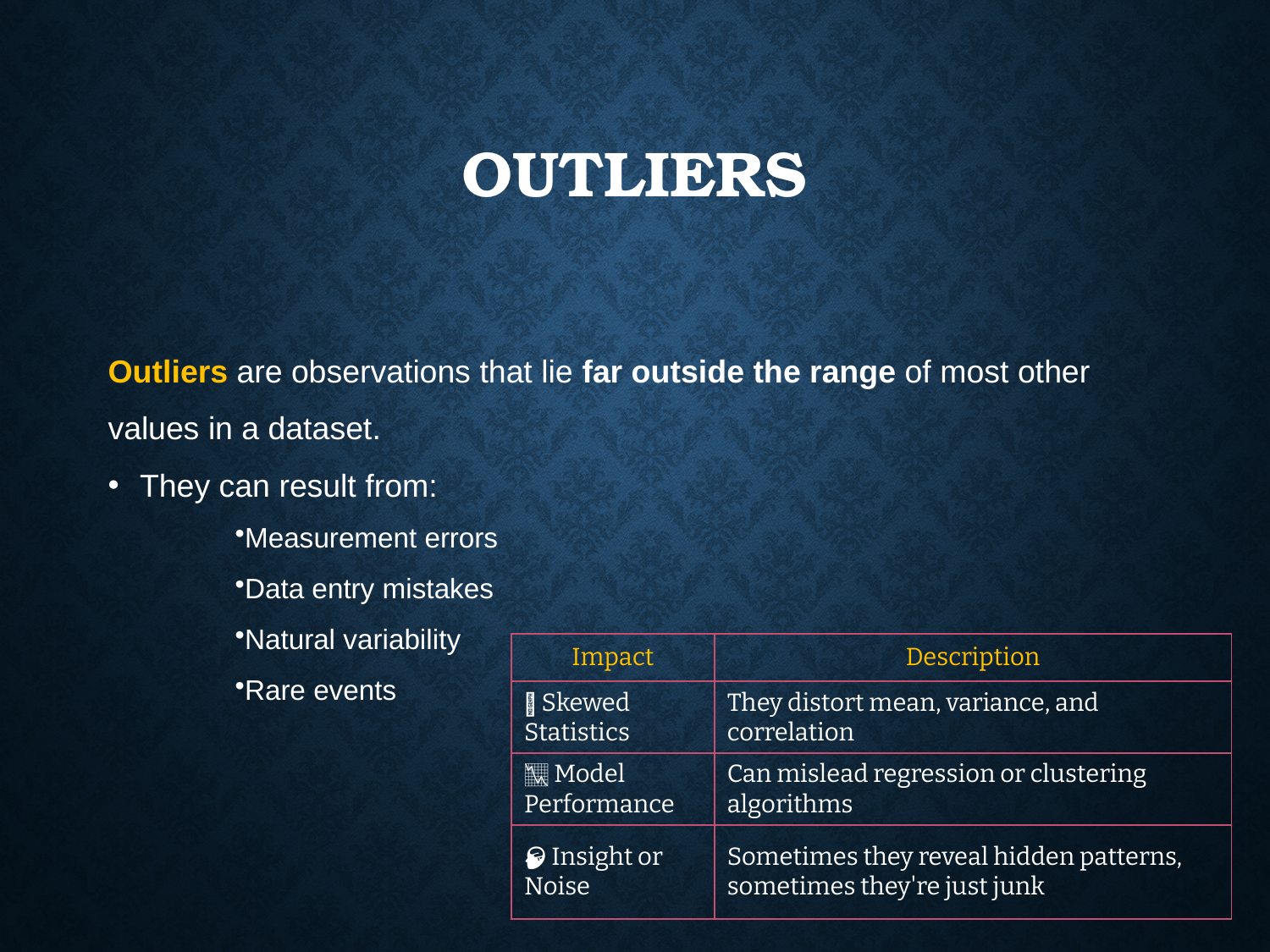

# Outliers
Outliers are observations that lie far outside the range of most other values in a dataset.
They can result from:
Measurement errors
Data entry mistakes
Natural variability
Rare events

| Impact | Description |
| --- | --- |
| 🧮 Skewed Statistics | They distort mean, variance, and correlation |
| 📉 Model Performance | Can mislead regression or clustering algorithms |
| 🧠 Insight or Noise | Sometimes they reveal hidden patterns, sometimes they're just junk |